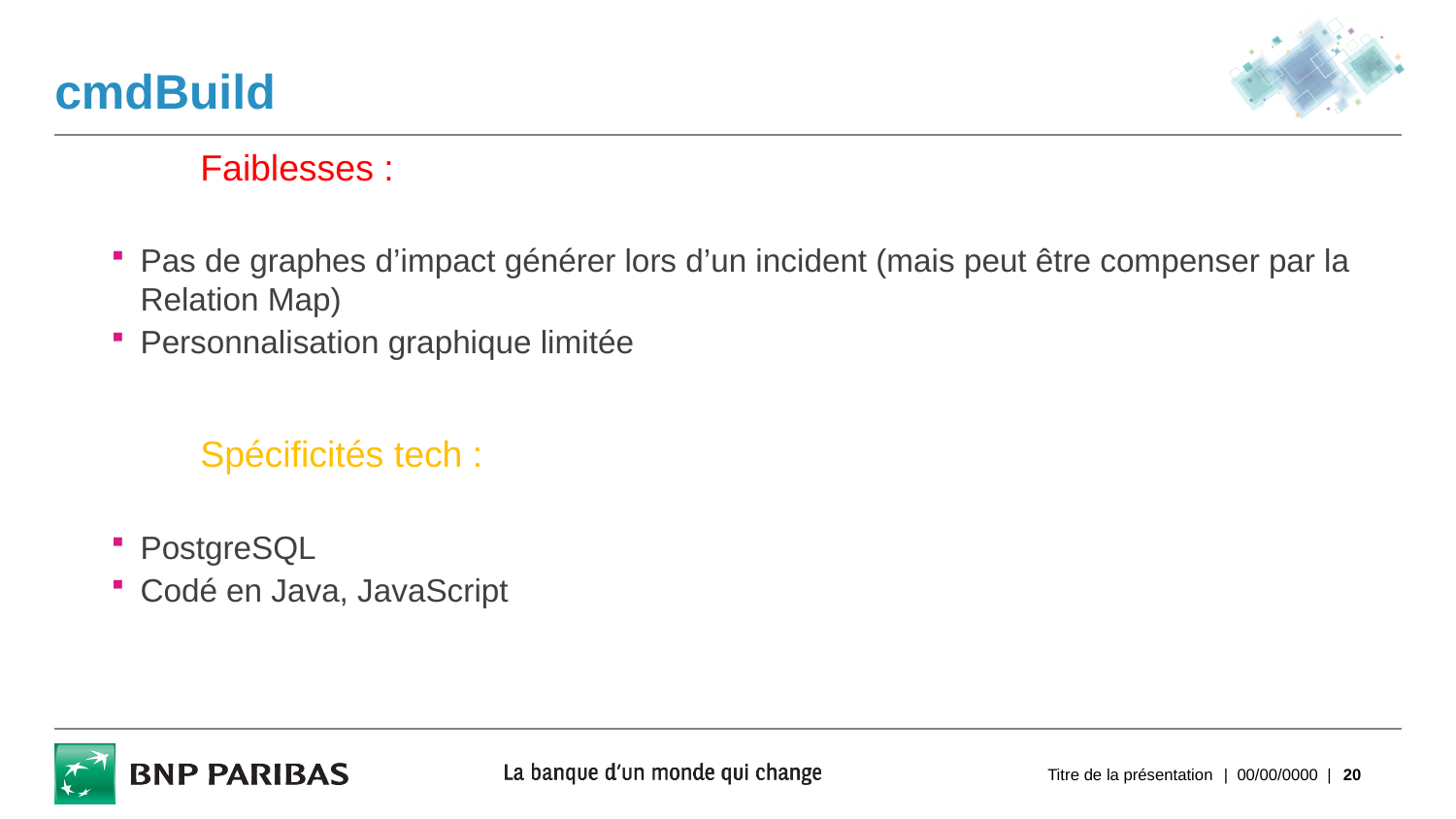

# cmdBuild
	Faiblesses :

Pas de graphes d’impact générer lors d’un incident (mais peut être compenser par la Relation Map)
Personnalisation graphique limitée

	Spécificités tech :

PostgreSQL
Codé en Java, JavaScript

Titre de la présentation
|  00/00/0000  |
20